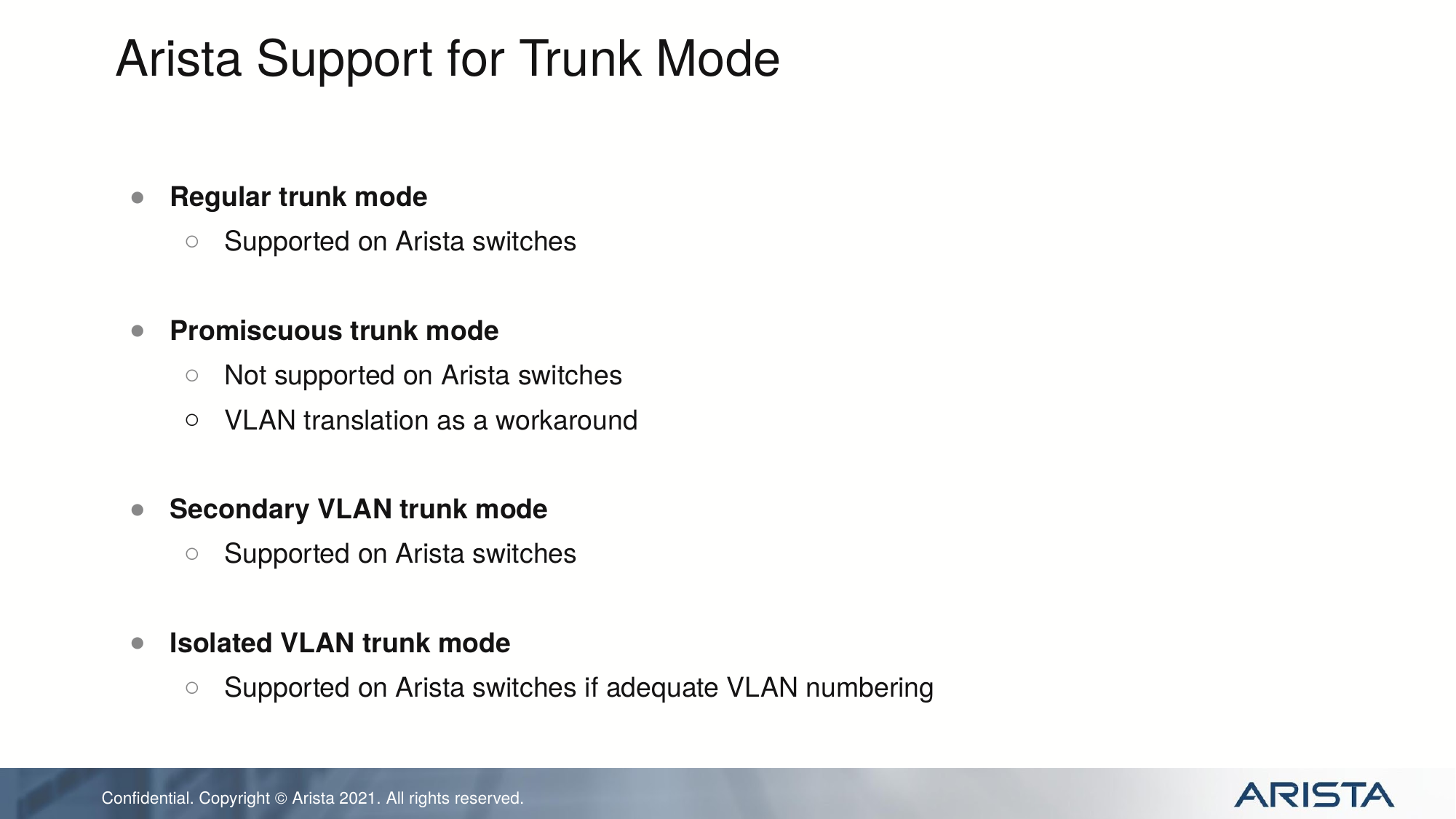

# Arista Support for Trunk Mode

Regular trunk mode
Supported on Arista switches

Promiscuous trunk mode
Not supported on Arista switches
VLAN translation as a workaround

Secondary VLAN trunk mode
Supported on Arista switches

Isolated VLAN trunk mode
Supported on Arista switches if adequate VLAN numbering